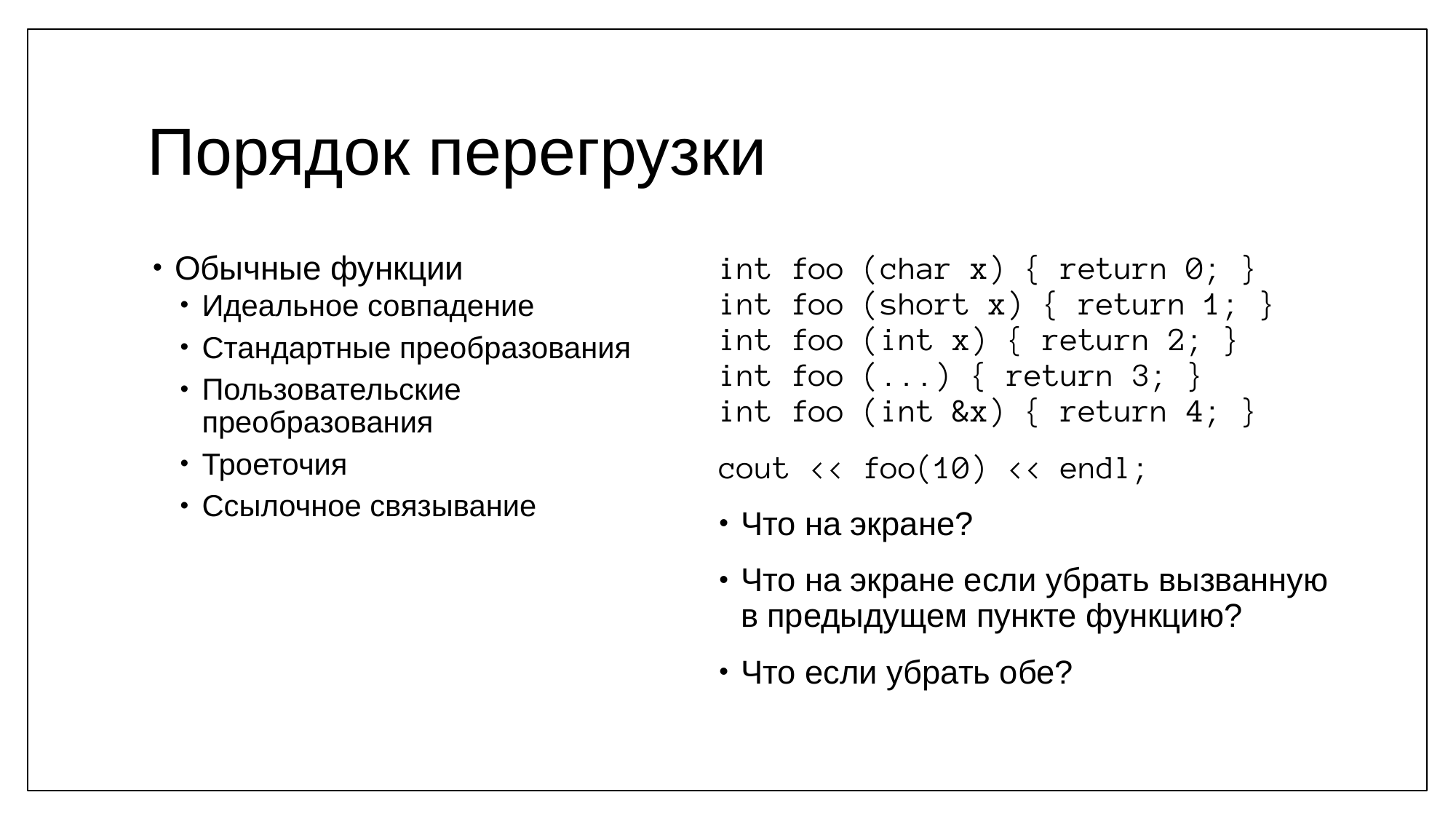

# Порядок перегрузки
Обычные функции
Идеальное совпадение
Стандартные преобразования
Пользовательские преобразования
Троеточия
Ссылочное связывание
int foo (char x) { return 0; }
int foo (short x) { return 1; }
int foo (int x) { return 2; }
int foo (...) { return 3; }
int foo (int &x) { return 4; }
cout << foo(10) << endl;
Что на экране?
Что на экране если убрать вызванную в предыдущем пункте функцию?
Что если убрать обе?